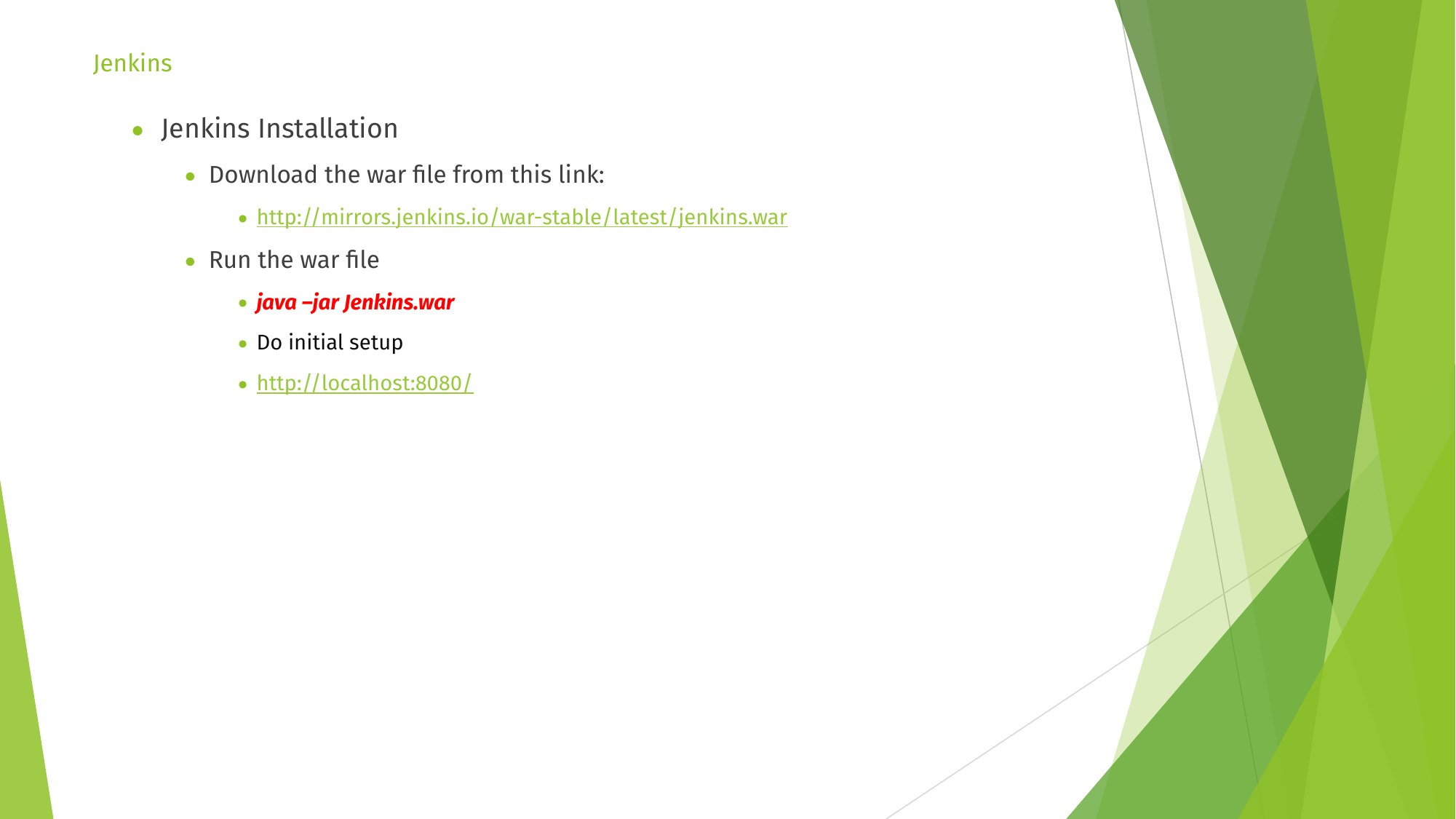

# Jenkins
Jenkins Installation
Download the war file from this link:
http://mirrors.jenkins.io/war-stable/latest/jenkins.war
Run the war file
java –jar Jenkins.war
Do initial setup
http://localhost:8080/